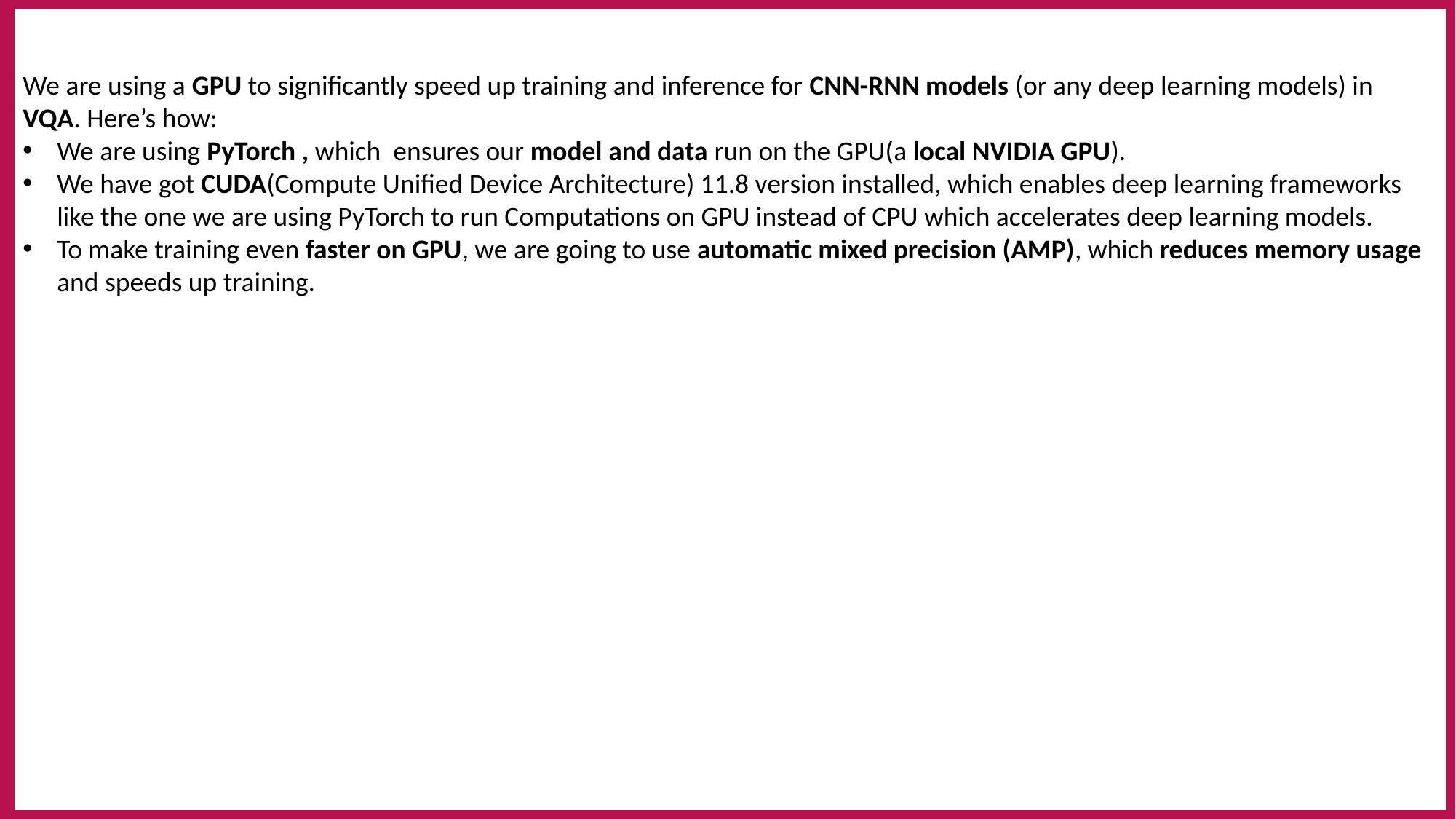

We are using a GPU to significantly speed up training and inference for CNN-RNN models (or any deep learning models) in VQA. Here’s how:
We are using PyTorch , which  ensures our model and data run on the GPU(a local NVIDIA GPU).
We have got CUDA(Compute Unified Device Architecture) 11.8 version installed, which enables deep learning frameworks like the one we are using PyTorch to run Computations on GPU instead of CPU which accelerates deep learning models.
To make training even faster on GPU, we are going to use automatic mixed precision (AMP), which reduces memory usage and speeds up training.